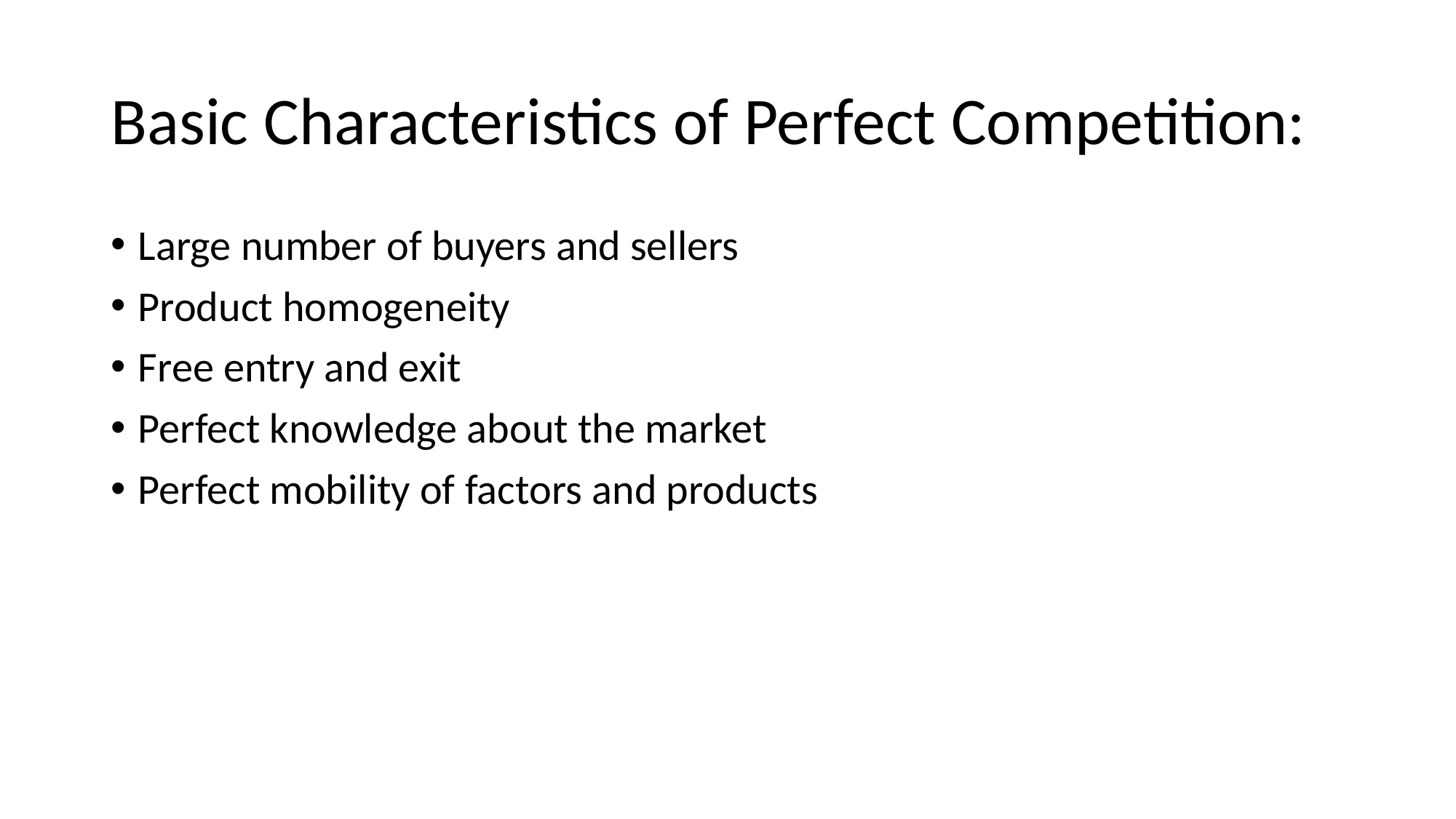

# Basic Characteristics of Perfect Competition:
Large number of buyers and sellers
Product homogeneity
Free entry and exit
Perfect knowledge about the market
Perfect mobility of factors and products